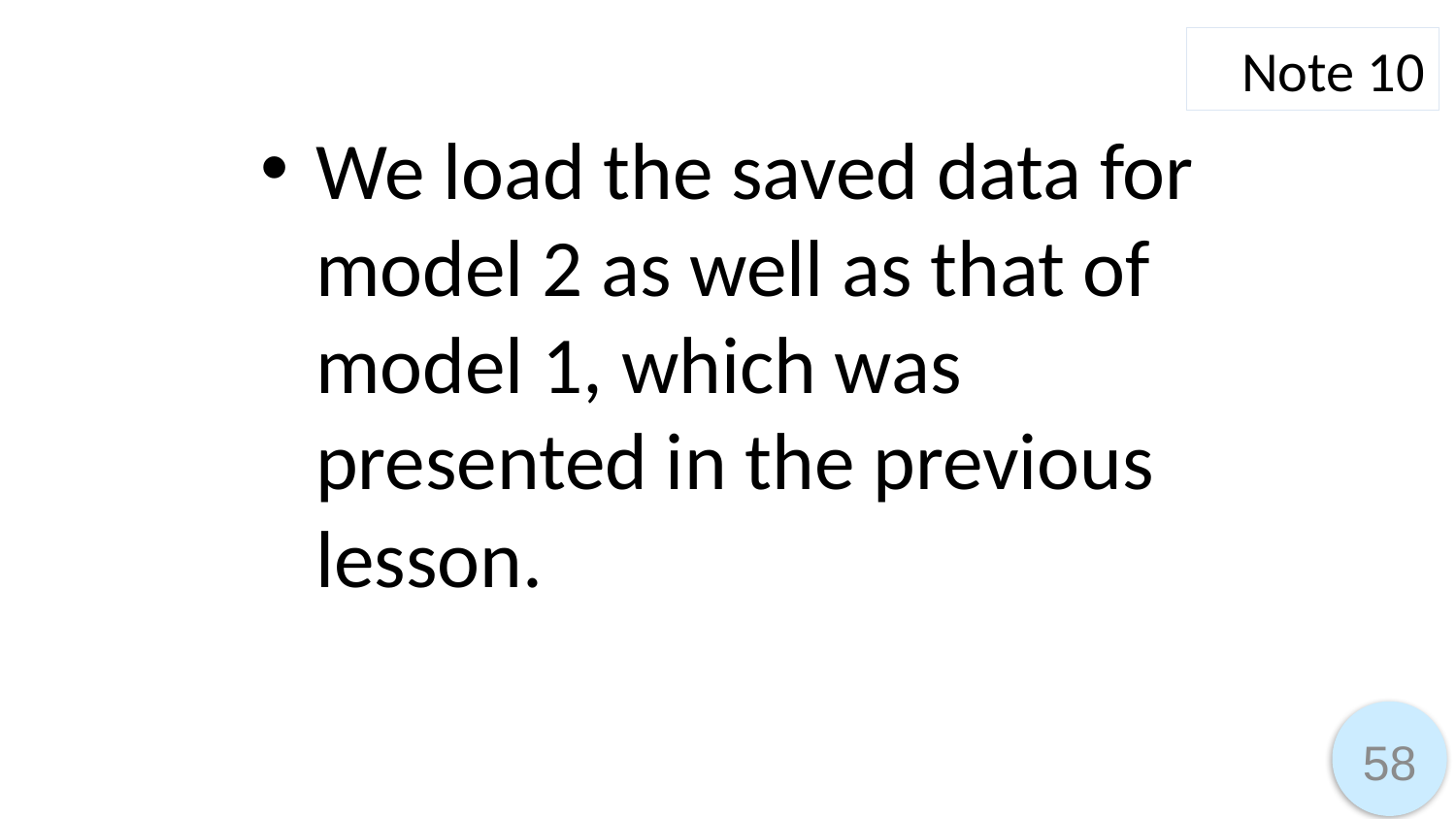

Note 10
We load the saved data for model 2 as well as that of model 1, which was presented in the previous lesson.
58